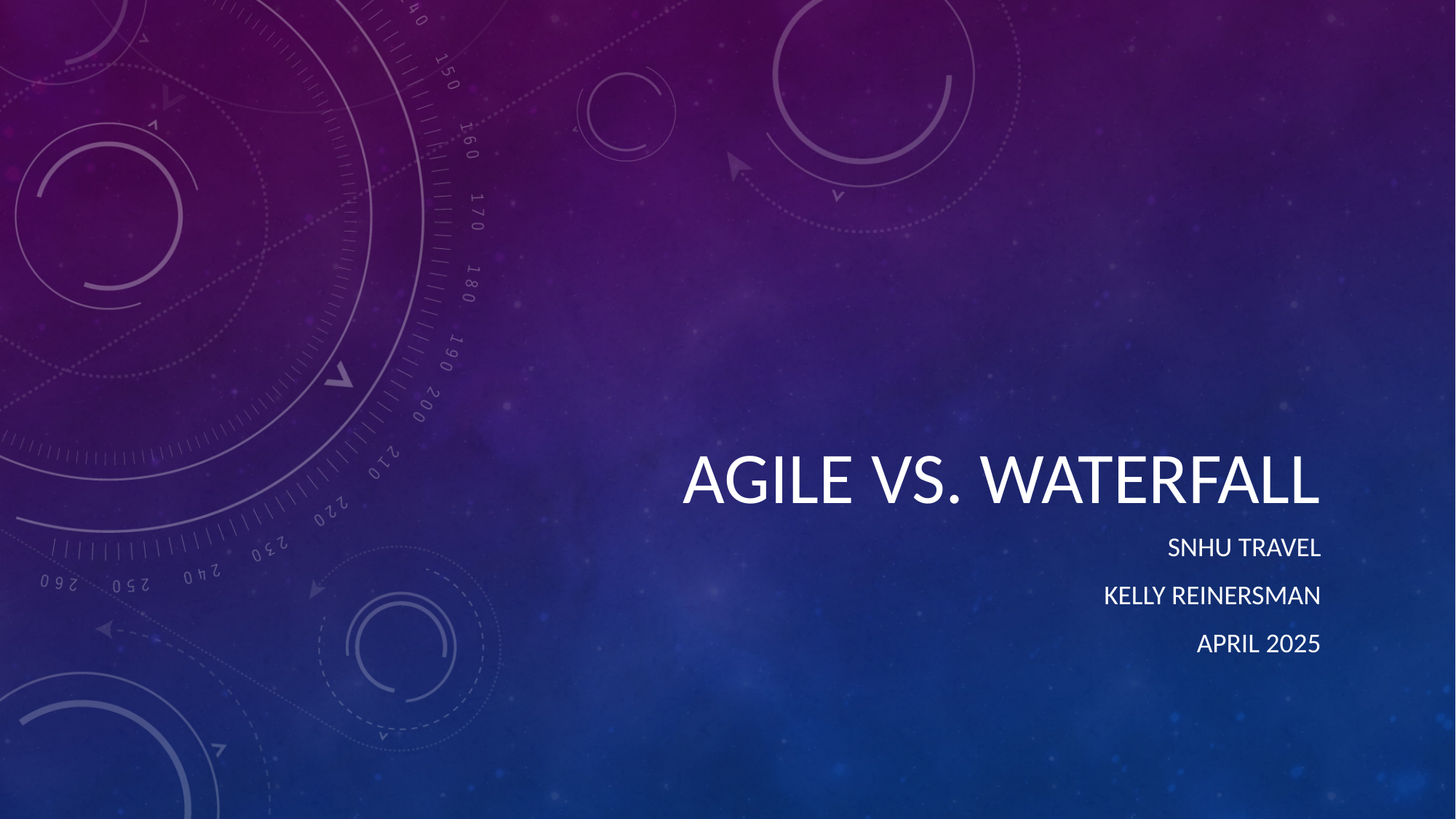

# Agile vs. Waterfall
SNHU travel
Kelly Reinersman
April 2025